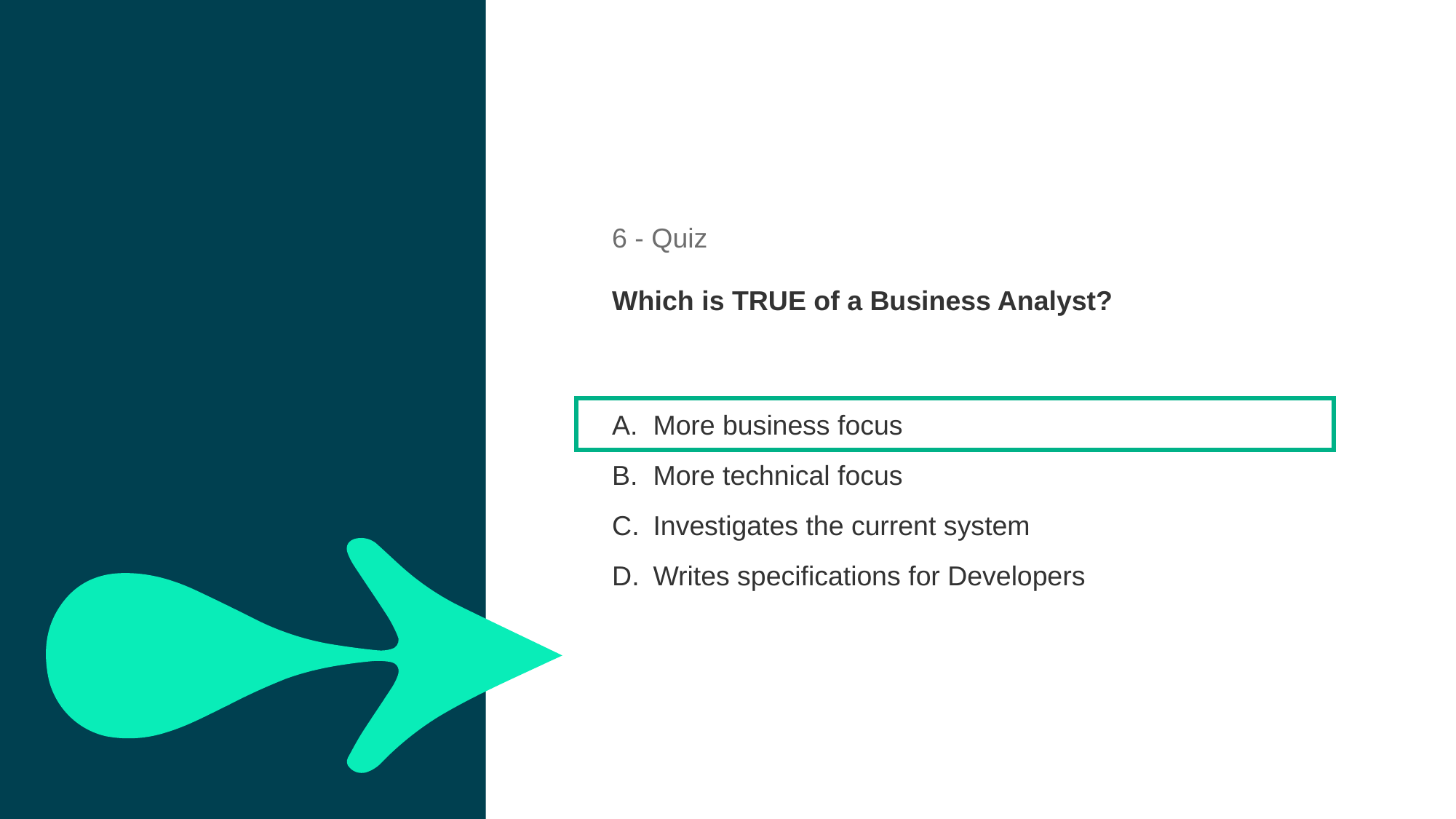

6 - Quiz
Which is TRUE of a Business Analyst?
20sec
More business focus
More technical focus
Investigates the current system
Writes specifications for Developers